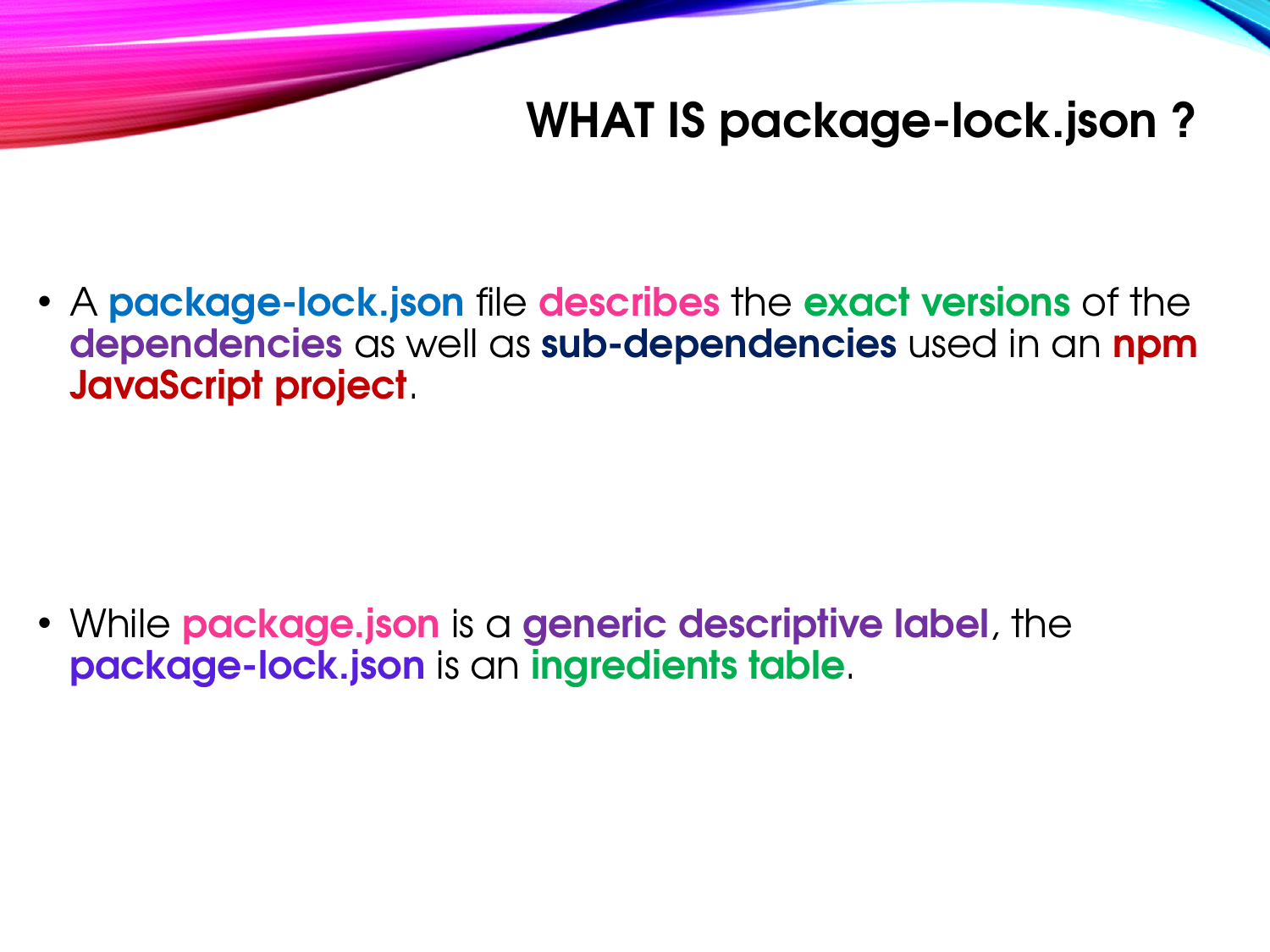

# What is package-lock.json ?

A package-lock.json file describes the exact versions of the dependencies as well as sub-dependencies used in an npm JavaScript project.

While package.json is a generic descriptive label, the package-lock.json is an ingredients table.